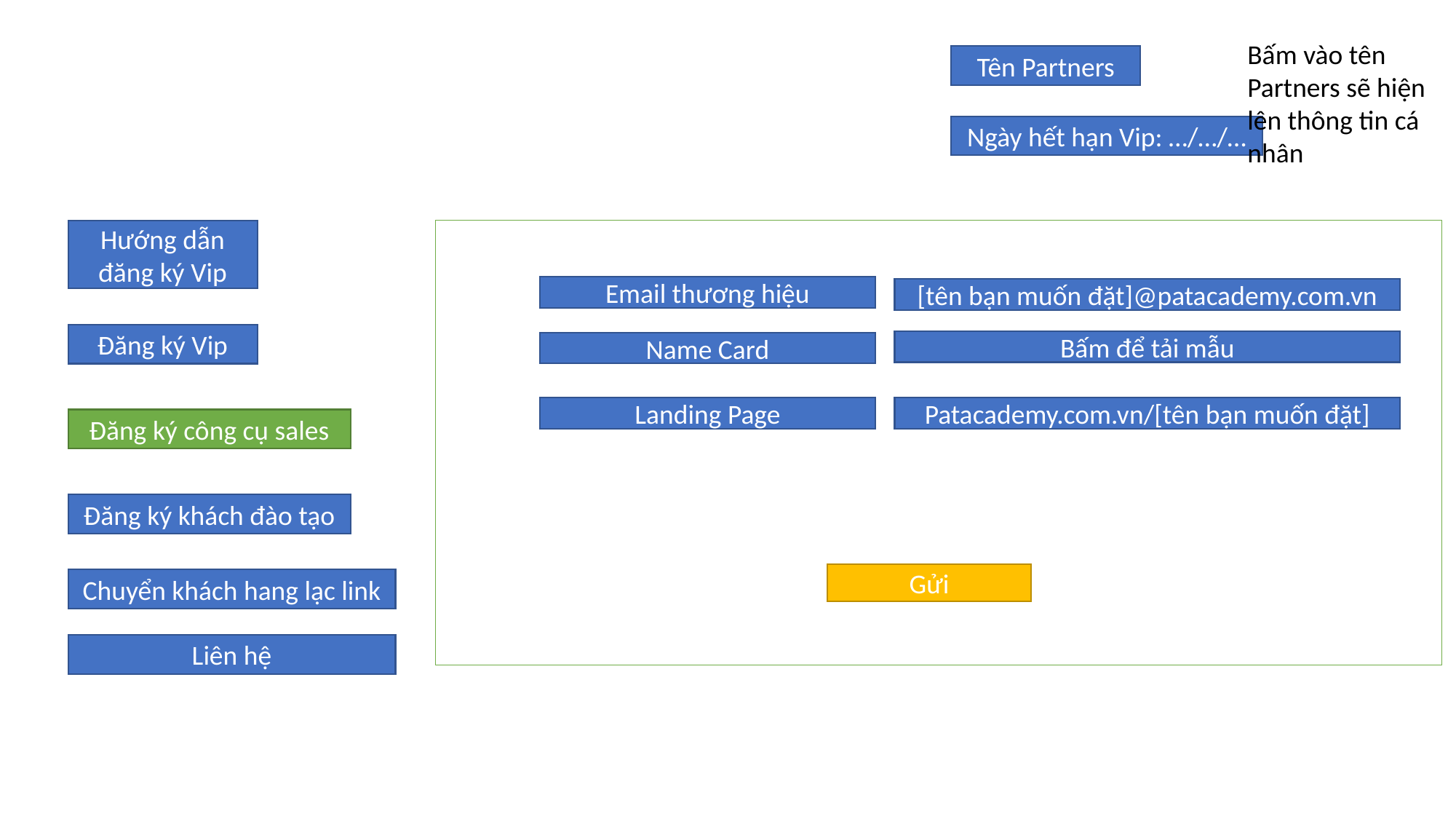

Bấm vào tên Partners sẽ hiện lên thông tin cá nhân
Tên Partners
Ngày hết hạn Vip: …/…/…
Hướng dẫn đăng ký Vip

Email thương hiệu
[tên bạn muốn đặt]@patacademy.com.vn
Đăng ký Vip
Bấm để tải mẫu
Name Card
Landing Page
Patacademy.com.vn/[tên bạn muốn đặt]
Đăng ký công cụ sales
Đăng ký khách đào tạo
Gửi
Chuyển khách hang lạc link
Liên hệ